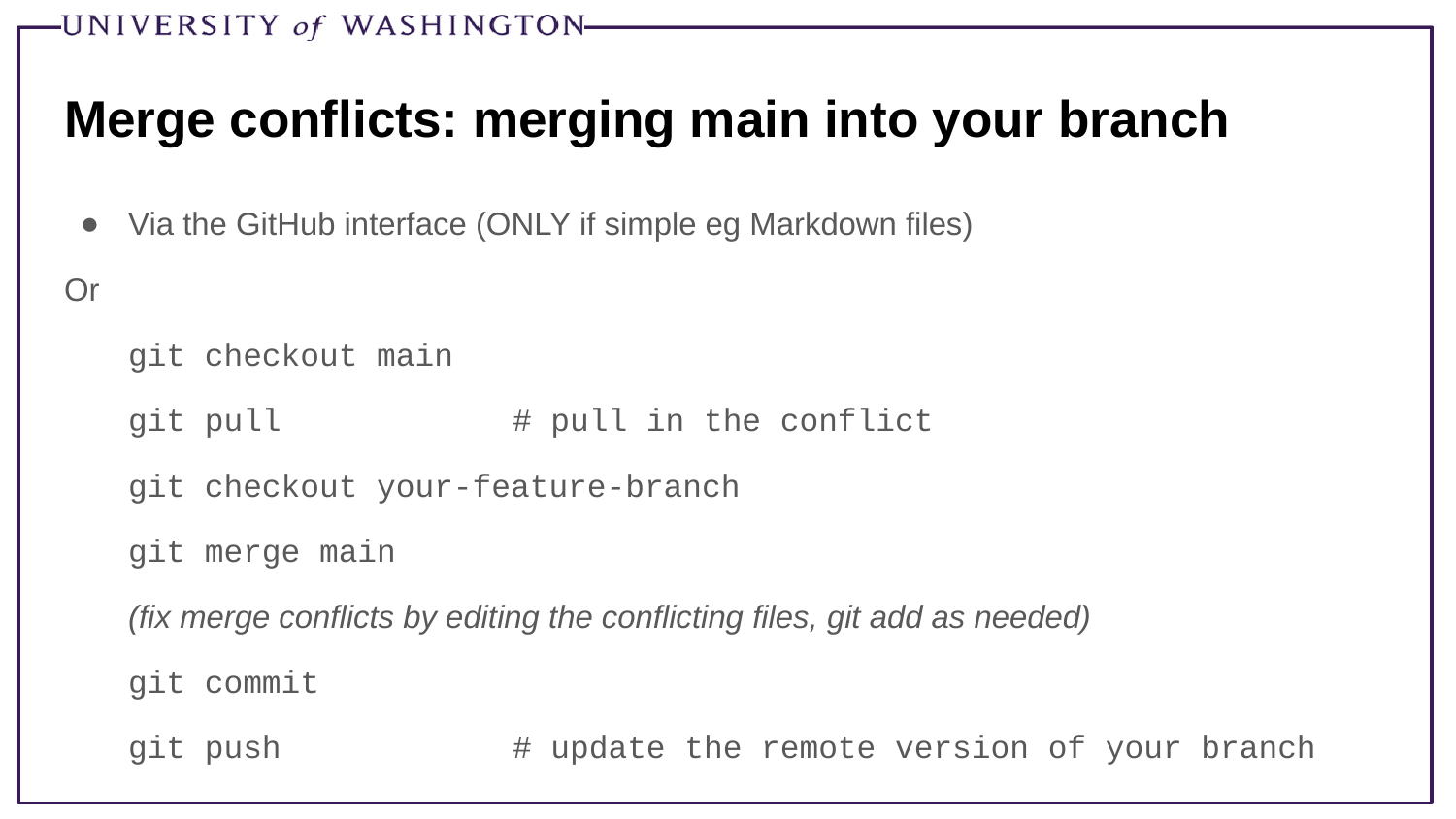

# Merge conflicts: merging main into your branch
Via the GitHub interface (ONLY if simple eg Markdown files)
Or
git checkout main
git pull		# pull in the conflict
git checkout your-feature-branch
git merge main
	(fix merge conflicts by editing the conflicting files, git add as needed)
git commit
git push		# update the remote version of your branch